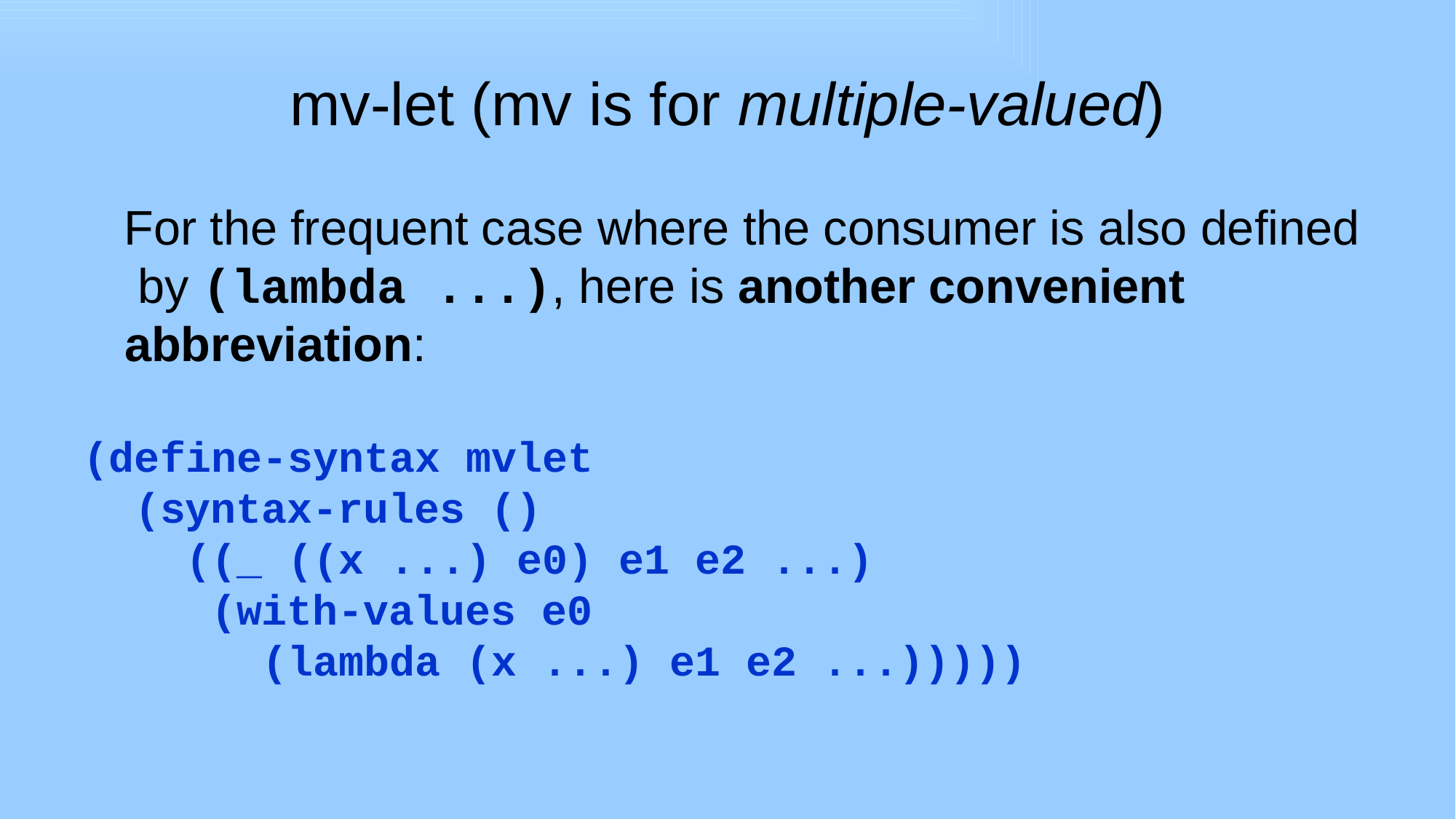

# mv-let (mv is for multiple-valued)
   For the frequent case where the consumer is also defined  by (lambda ...), here is another convenient abbreviation:
(define-syntax mvlet
  (syntax-rules ()
    ((_ ((x ...) e0) e1 e2 ...)
     (with-values e0
       (lambda (x ...) e1 e2 ...)))))